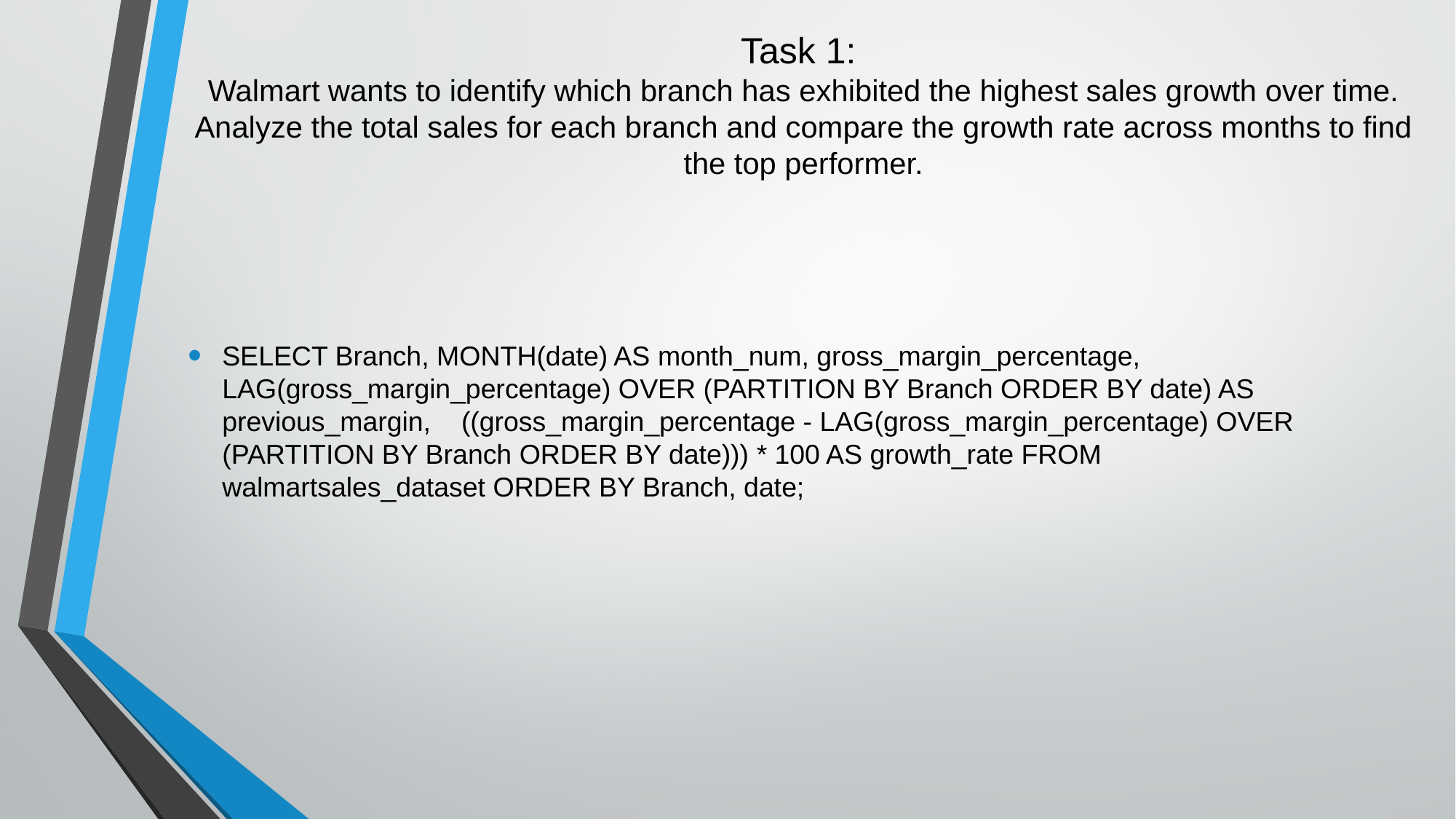

# Task 1: Walmart wants to identify which branch has exhibited the highest sales growth over time. Analyze the total sales for each branch and compare the growth rate across months to find the top performer.
SELECT Branch, MONTH(date) AS month_num, gross_margin_percentage,    LAG(gross_margin_percentage) OVER (PARTITION BY Branch ORDER BY date) AS previous_margin,    ((gross_margin_percentage - LAG(gross_margin_percentage) OVER (PARTITION BY Branch ORDER BY date))) * 100 AS growth_rate FROM walmartsales_dataset ORDER BY Branch, date;